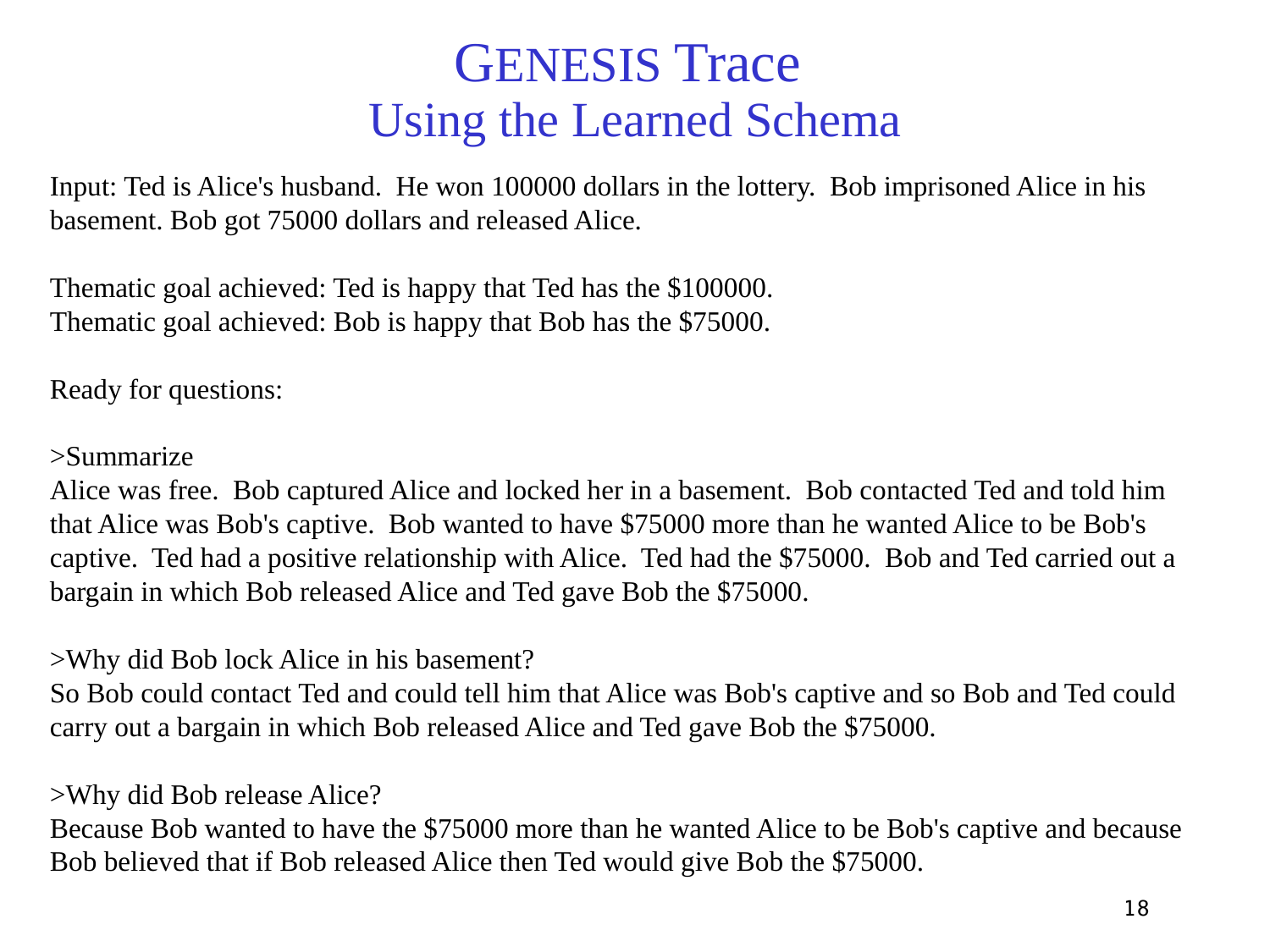

# GENESIS Trace Using the Learned Schema
Input: Ted is Alice's husband.  He won 100000 dollars in the lottery.  Bob imprisoned Alice in his basement. Bob got 75000 dollars and released Alice.

Thematic goal achieved: Ted is happy that Ted has the $100000.
Thematic goal achieved: Bob is happy that Bob has the $75000.

Ready for questions:

>Summarize
Alice was free.  Bob captured Alice and locked her in a basement.  Bob contacted Ted and told him that Alice was Bob's captive.  Bob wanted to have $75000 more than he wanted Alice to be Bob's captive.  Ted had a positive relationship with Alice.  Ted had the $75000.  Bob and Ted carried out a bargain in which Bob released Alice and Ted gave Bob the $75000.

>Why did Bob lock Alice in his basement?
So Bob could contact Ted and could tell him that Alice was Bob's captive and so Bob and Ted could carry out a bargain in which Bob released Alice and Ted gave Bob the $75000.

>Why did Bob release Alice?
Because Bob wanted to have the $75000 more than he wanted Alice to be Bob's captive and because Bob believed that if Bob released Alice then Ted would give Bob the $75000.